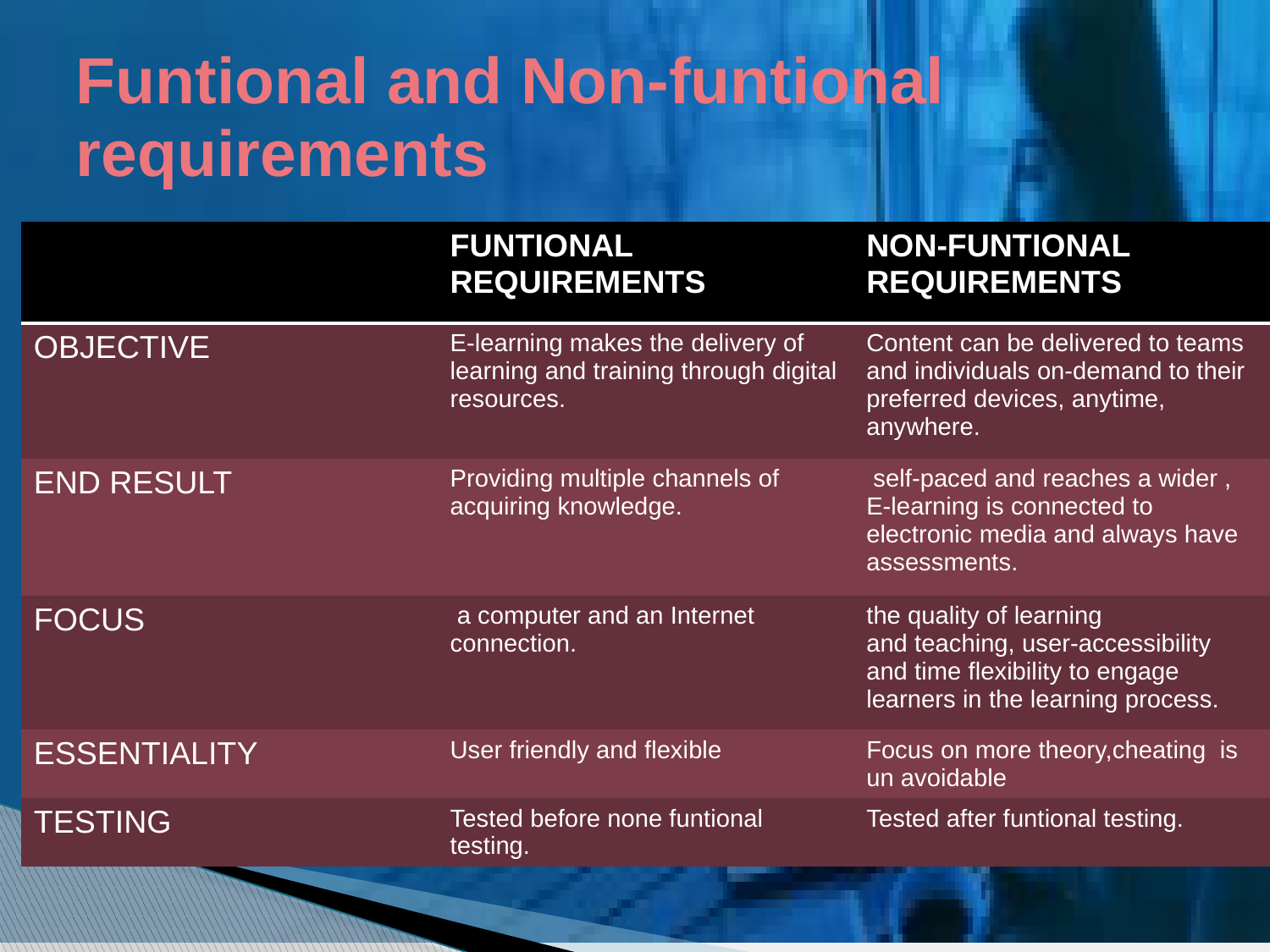

# Funtional and Non-funtional requirements
|  | FUNTIONAL REQUIREMENTS | NON-FUNTIONAL REQUIREMENTS |
| --- | --- | --- |
| OBJECTIVE | E-learning makes the delivery of learning and training through digital resources. | Content can be delivered to teams and individuals on-demand to their preferred devices, anytime, anywhere. |
| END RESULT | Providing multiple channels of acquiring knowledge. | self-paced and reaches a wider , E-learning is connected to electronic media and always have assessments. |
| FOCUS | a computer and an Internet connection. | the quality of learning and teaching, user-accessibility and time flexibility to engage learners in the learning process. |
| ESSENTIALITY | User friendly and flexible | Focus on more theory,cheating is un avoidable |
| TESTING | Tested before none funtional testing. | Tested after funtional testing. |